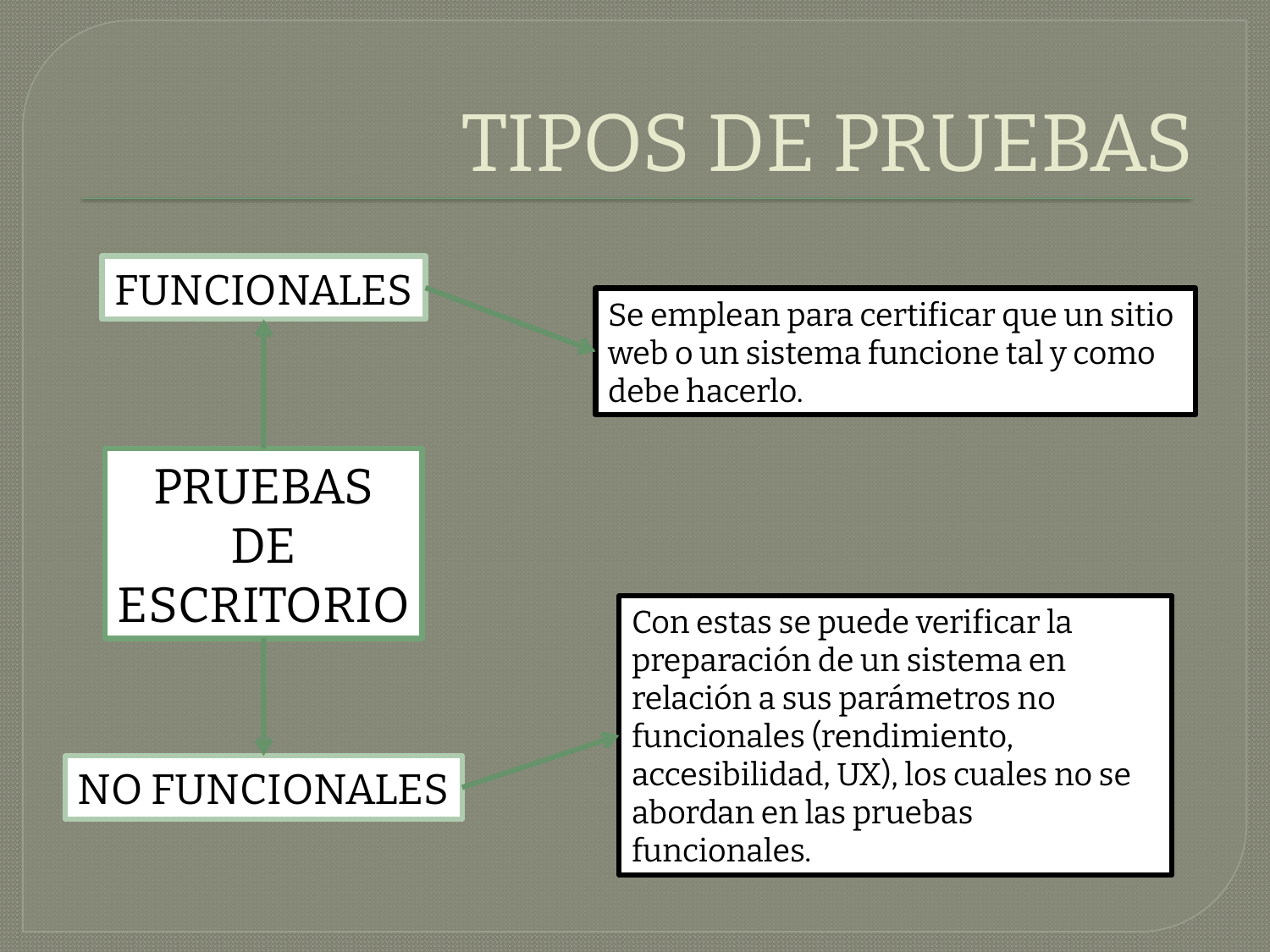

# TIPOS DE PRUEBAS
FUNCIONALES
Se emplean para certificar que un sitio web o un sistema funcione tal y como debe hacerlo.
PRUEBAS
DE
ESCRITORIO
Con estas se puede verificar la preparación de un sistema en relación a sus parámetros no funcionales (rendimiento, accesibilidad, UX), los cuales no se abordan en las pruebas funcionales.
NO FUNCIONALES